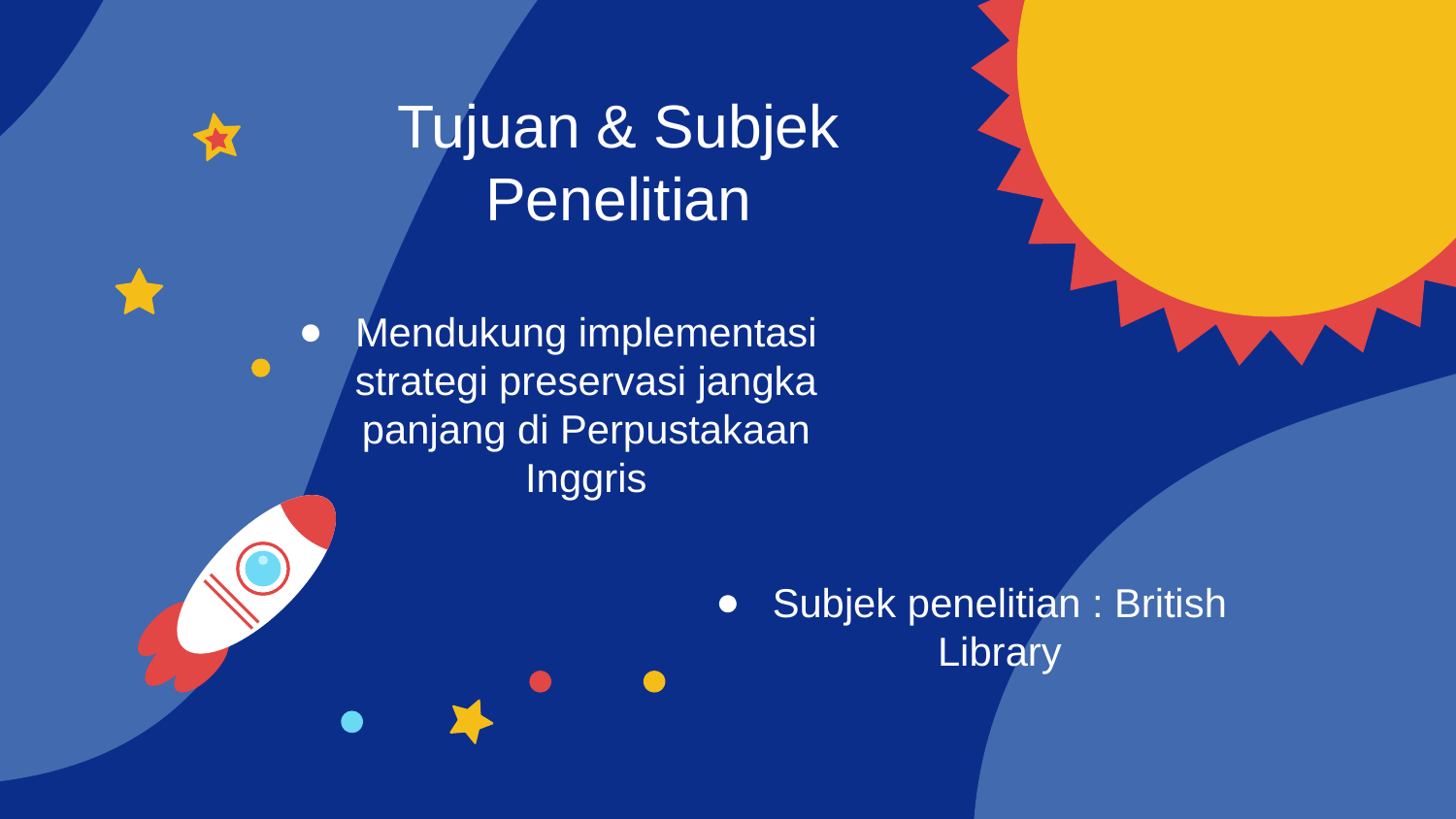

# Tujuan & Subjek Penelitian

Mendukung implementasi strategi preservasi jangka panjang di Perpustakaan Inggris

Subjek penelitian : British Library